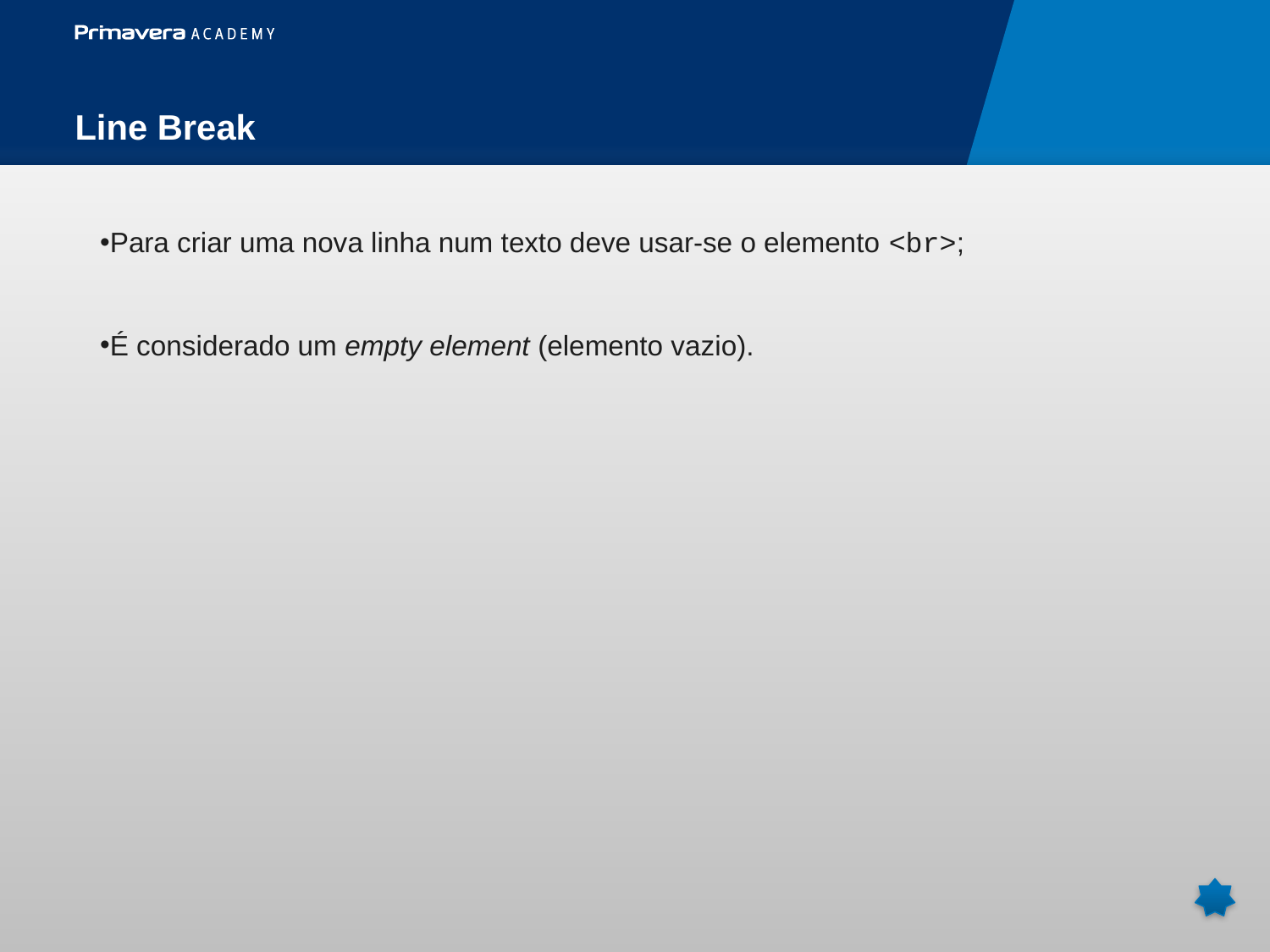

Line Break
Para criar uma nova linha num texto deve usar-se o elemento <br>;

É considerado um empty element (elemento vazio).